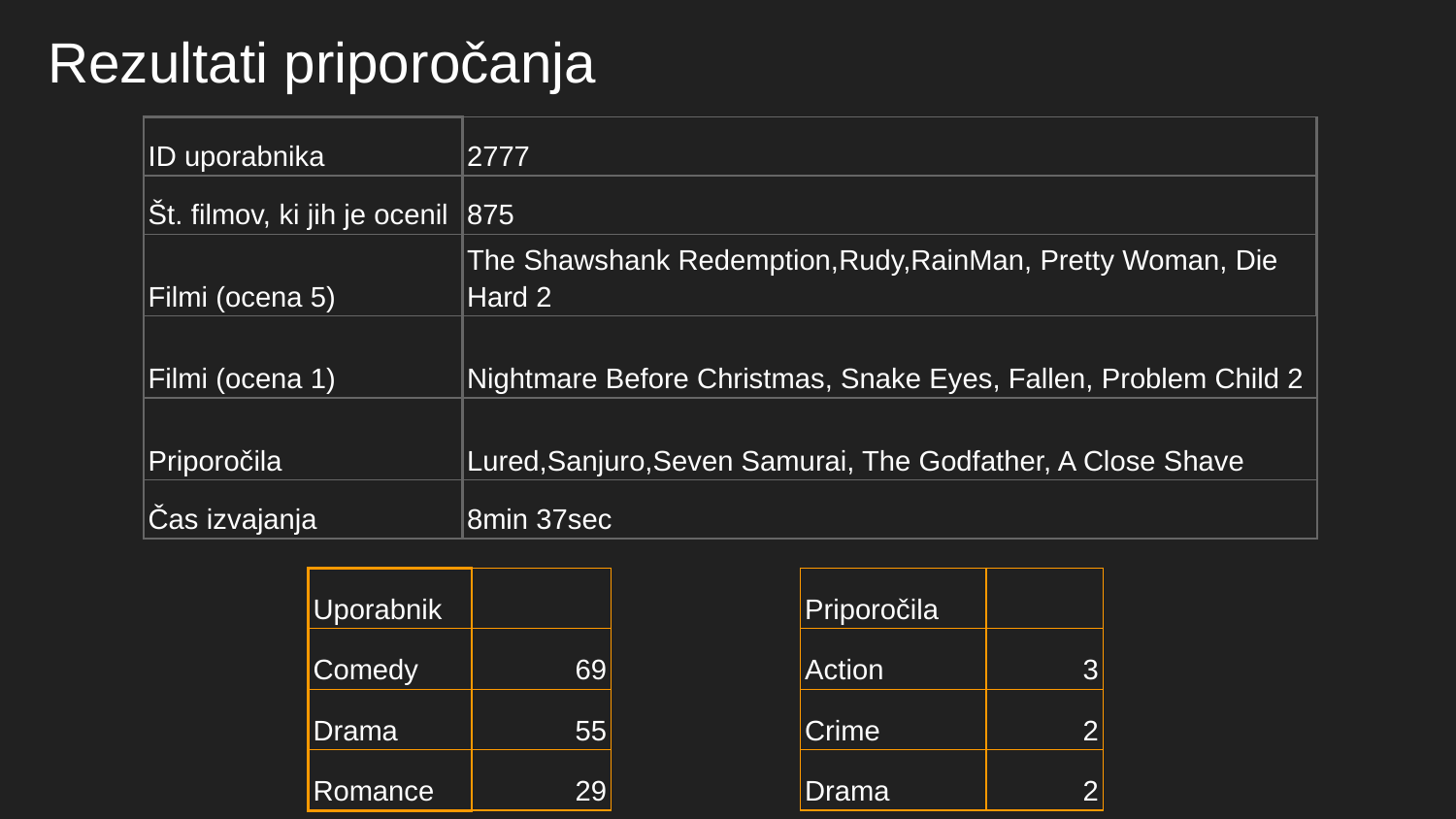

# Rezultati priporočanja
| ID uporabnika | 2777 |
| --- | --- |
| Št. filmov, ki jih je ocenil | 875 |
| Filmi (ocena 5) | The Shawshank Redemption,Rudy,RainMan, Pretty Woman, Die Hard 2 |
| Filmi (ocena 1) | Nightmare Before Christmas, Snake Eyes, Fallen, Problem Child 2 |
| Priporočila | Lured,Sanjuro,Seven Samurai, The Godfather, A Close Shave |
| Čas izvajanja | 8min 37sec |
| Uporabnik |  |
| --- | --- |
| Comedy | 69 |
| Drama | 55 |
| Romance | 29 |
| Priporočila |  |
| --- | --- |
| Action | 3 |
| Crime | 2 |
| Drama | 2 |